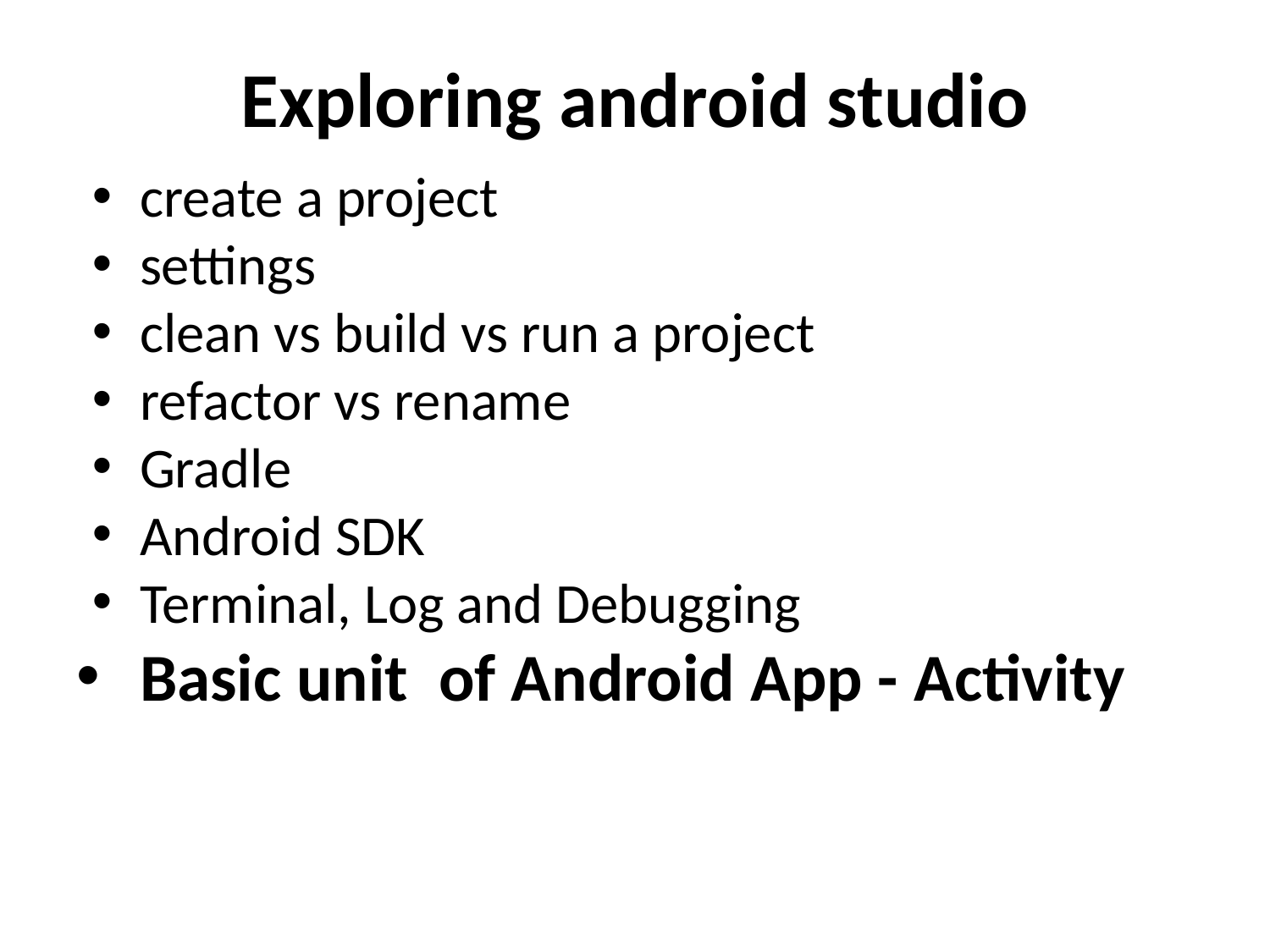

# Exploring android studio
create a project
settings
clean vs build vs run a project
refactor vs rename
Gradle
Android SDK
Terminal, Log and Debugging
Basic unit  of Android App - Activity